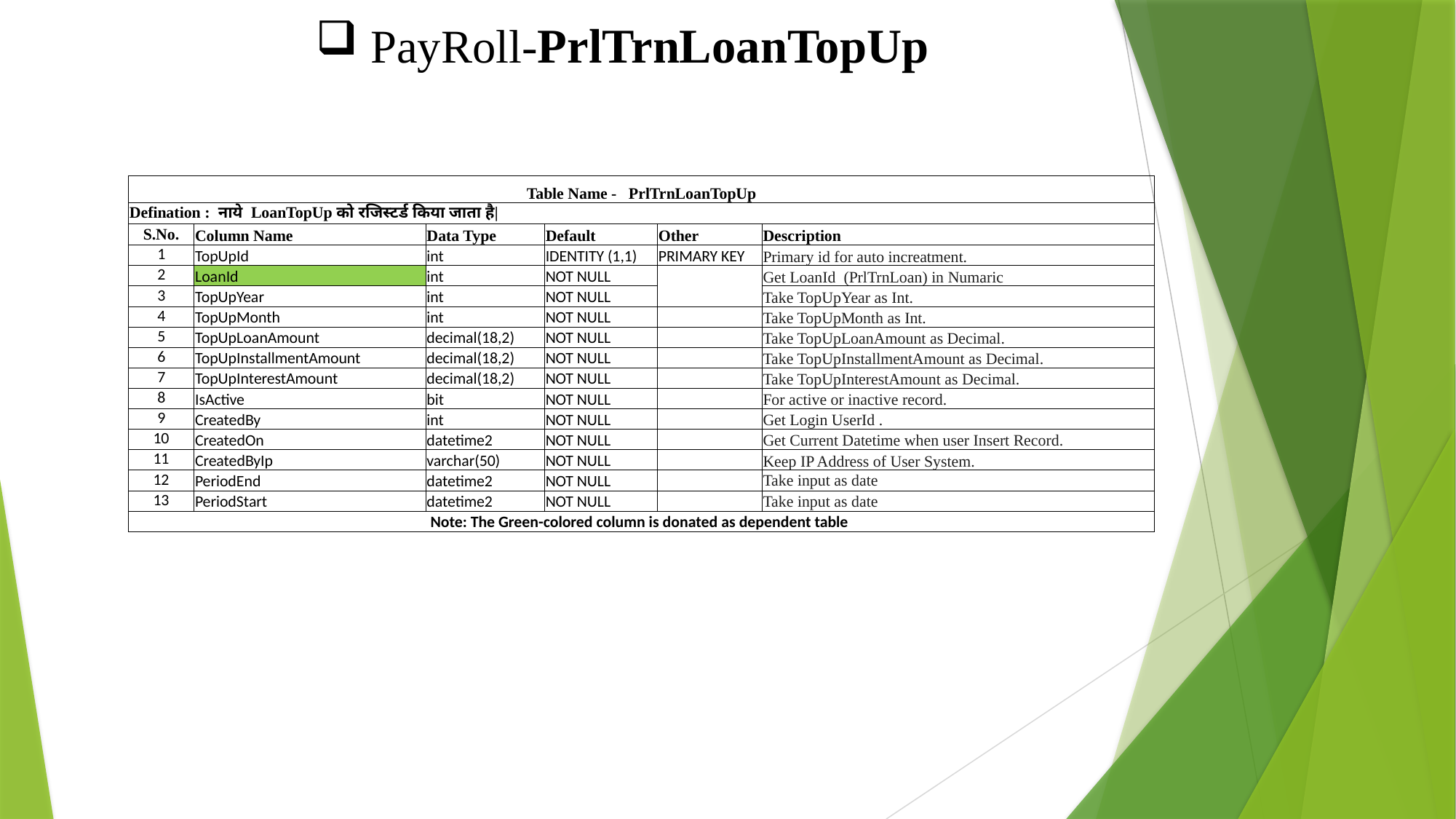

PayRoll-PrlTrnLoanTopUp
| Table Name - PrlTrnLoanTopUp |  |  |  |  |  |
| --- | --- | --- | --- | --- | --- |
| Defination : नाये LoanTopUp को रजिस्टर्ड किया जाता है| |  |  |  |  |  |
| S.No. | Column Name | Data Type | Default | Other | Description |
| 1 | TopUpId | int | IDENTITY (1,1) | PRIMARY KEY | Primary id for auto increatment. |
| 2 | LoanId | int | NOT NULL |  | Get LoanId (PrlTrnLoan) in Numaric |
| 3 | TopUpYear | int | NOT NULL |  | Take TopUpYear as Int. |
| 4 | TopUpMonth | int | NOT NULL |  | Take TopUpMonth as Int. |
| 5 | TopUpLoanAmount | decimal(18,2) | NOT NULL |  | Take TopUpLoanAmount as Decimal. |
| 6 | TopUpInstallmentAmount | decimal(18,2) | NOT NULL |  | Take TopUpInstallmentAmount as Decimal. |
| 7 | TopUpInterestAmount | decimal(18,2) | NOT NULL |  | Take TopUpInterestAmount as Decimal. |
| 8 | IsActive | bit | NOT NULL |  | For active or inactive record. |
| 9 | CreatedBy | int | NOT NULL |  | Get Login UserId . |
| 10 | CreatedOn | datetime2 | NOT NULL |  | Get Current Datetime when user Insert Record. |
| 11 | CreatedByIp | varchar(50) | NOT NULL |  | Keep IP Address of User System. |
| 12 | PeriodEnd | datetime2 | NOT NULL |  | Take input as date |
| 13 | PeriodStart | datetime2 | NOT NULL |  | Take input as date |
| Note: The Green-colored column is donated as dependent table |  |  |  |  |  |